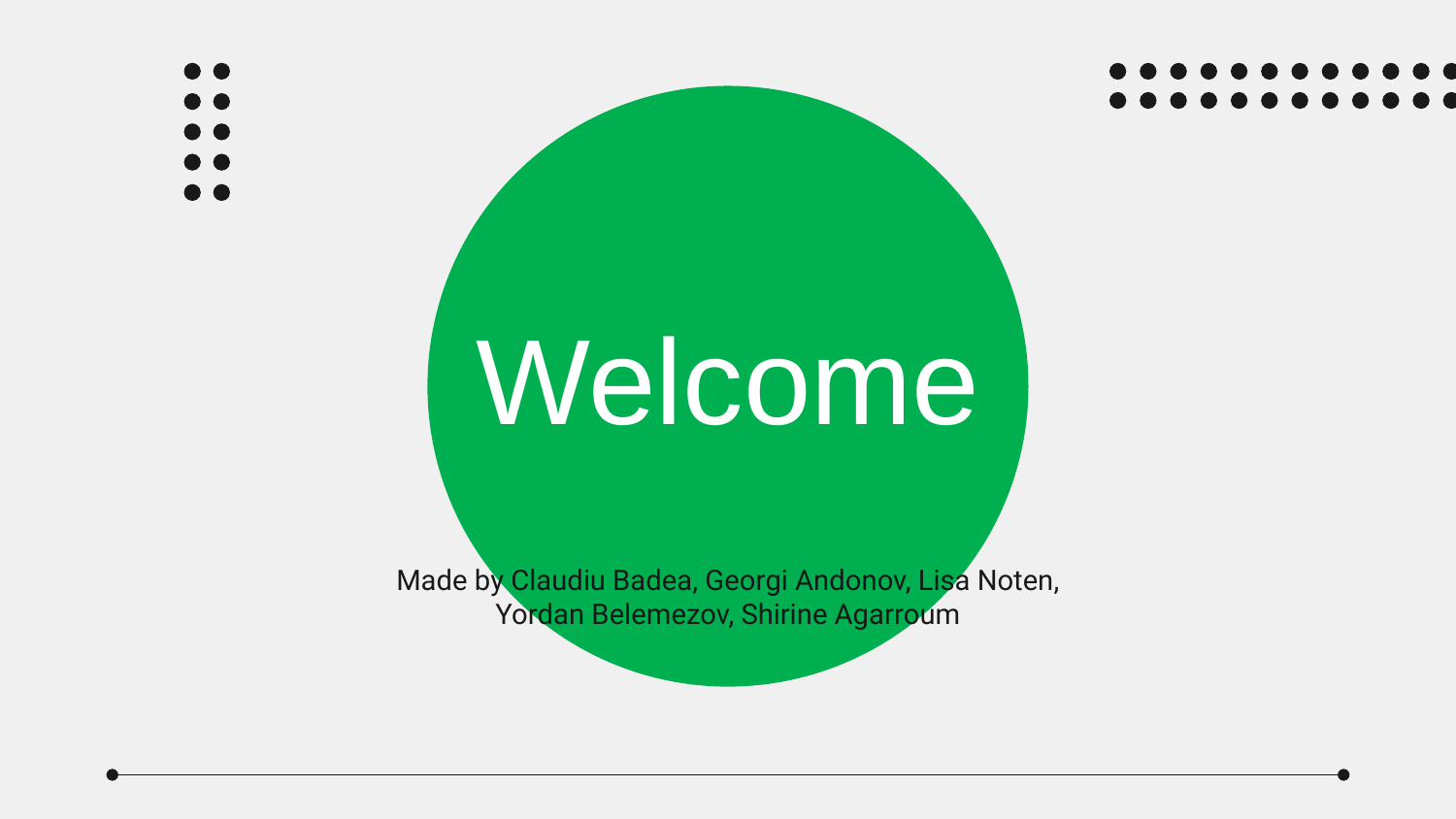

# Welcome
Made by Claudiu Badea, Georgi Andonov, Lisa Noten, Yordan Belemezov, Shirine Agarroum